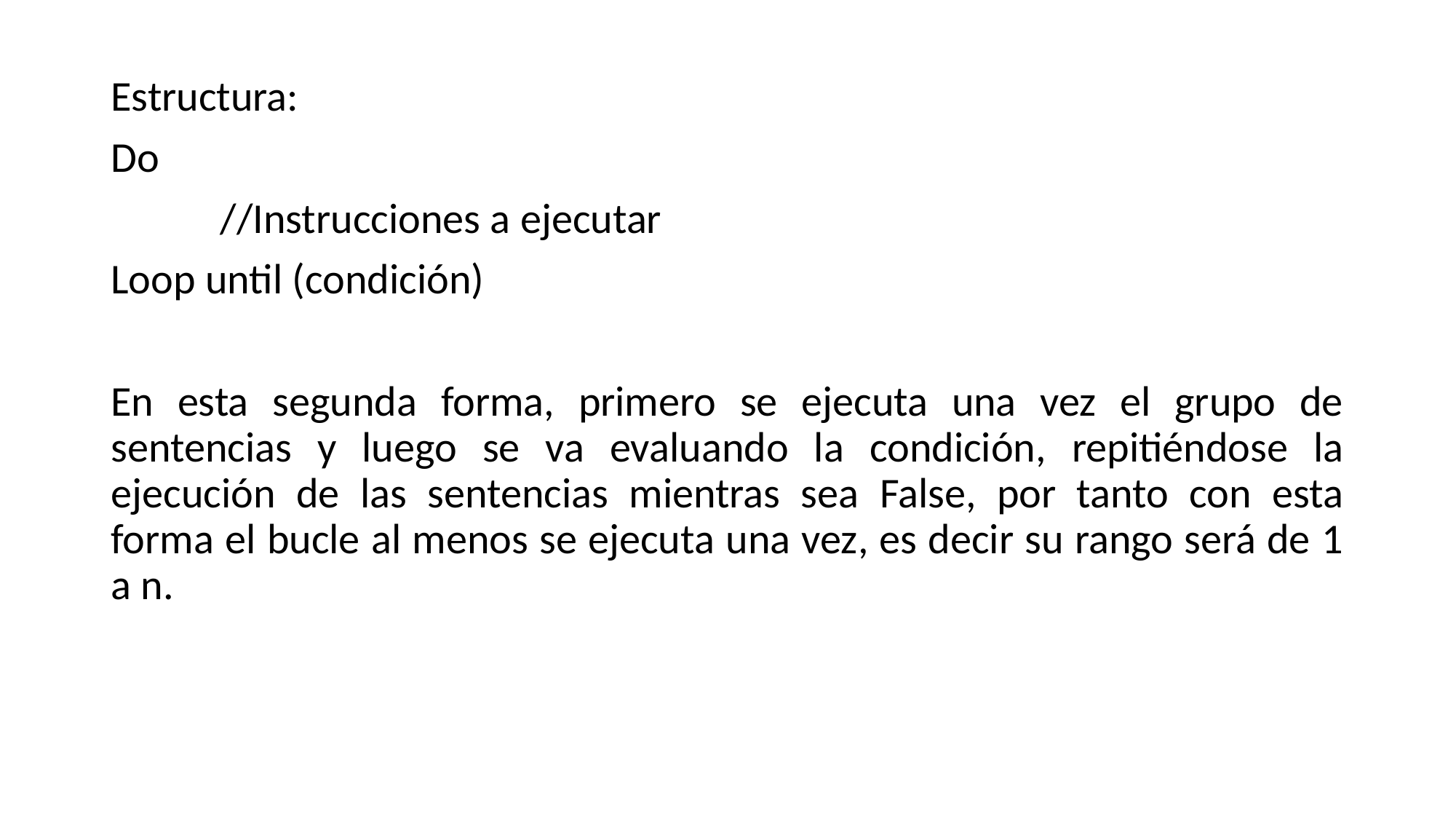

Estructura:
Do
	//Instrucciones a ejecutar
Loop until (condición)

En esta segunda forma, primero se ejecuta una vez el grupo de sentencias y luego se va evaluando la condición, repitiéndose la ejecución de las sentencias mientras sea False, por tanto con esta forma el bucle al menos se ejecuta una vez, es decir su rango será de 1 a n.